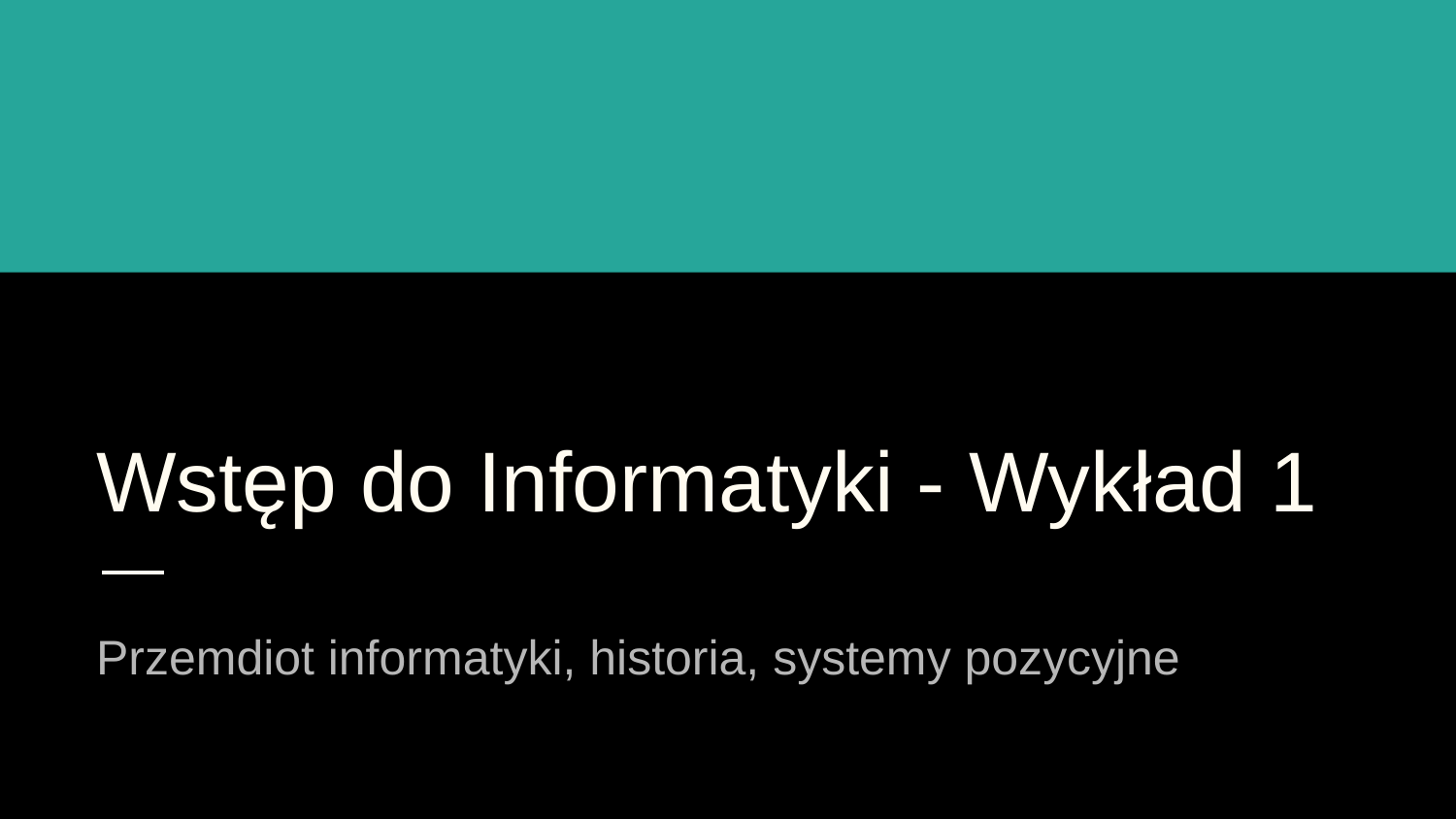

# Wstęp do Informatyki - Wykład 1
Przemdiot informatyki, historia, systemy pozycyjne